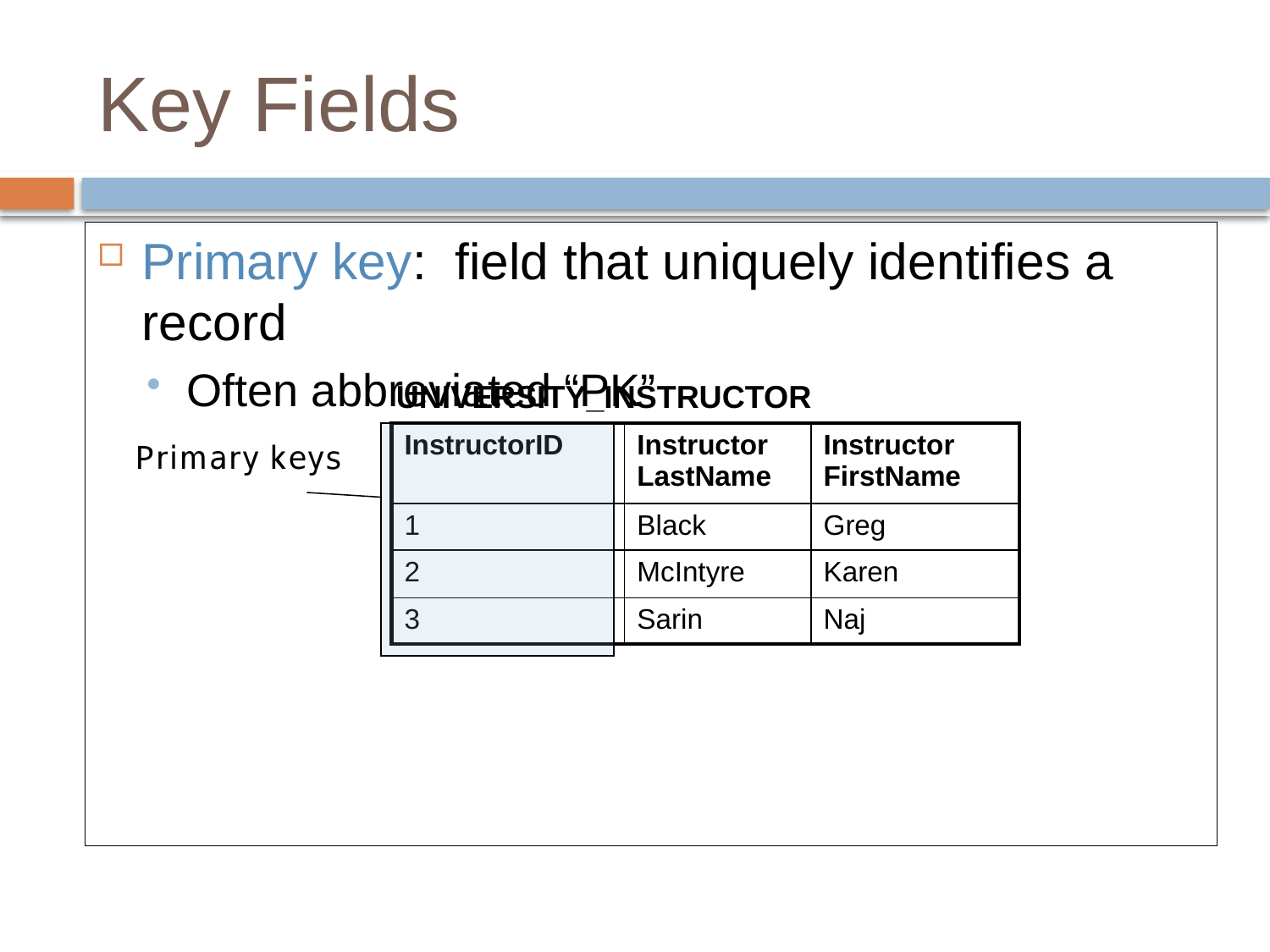

# Key Fields
Primary key:  field that uniquely identifies a record
Often abbreviated “PK”
UNIVERSITY_INSTRUCTOR

| InstructorID | Instructor LastName | Instructor FirstName |
| --- | --- | --- |
| 1 | Black | Greg |
| 2 | McIntyre | Karen |
| 3 | Sarin | Naj |
Primary keys